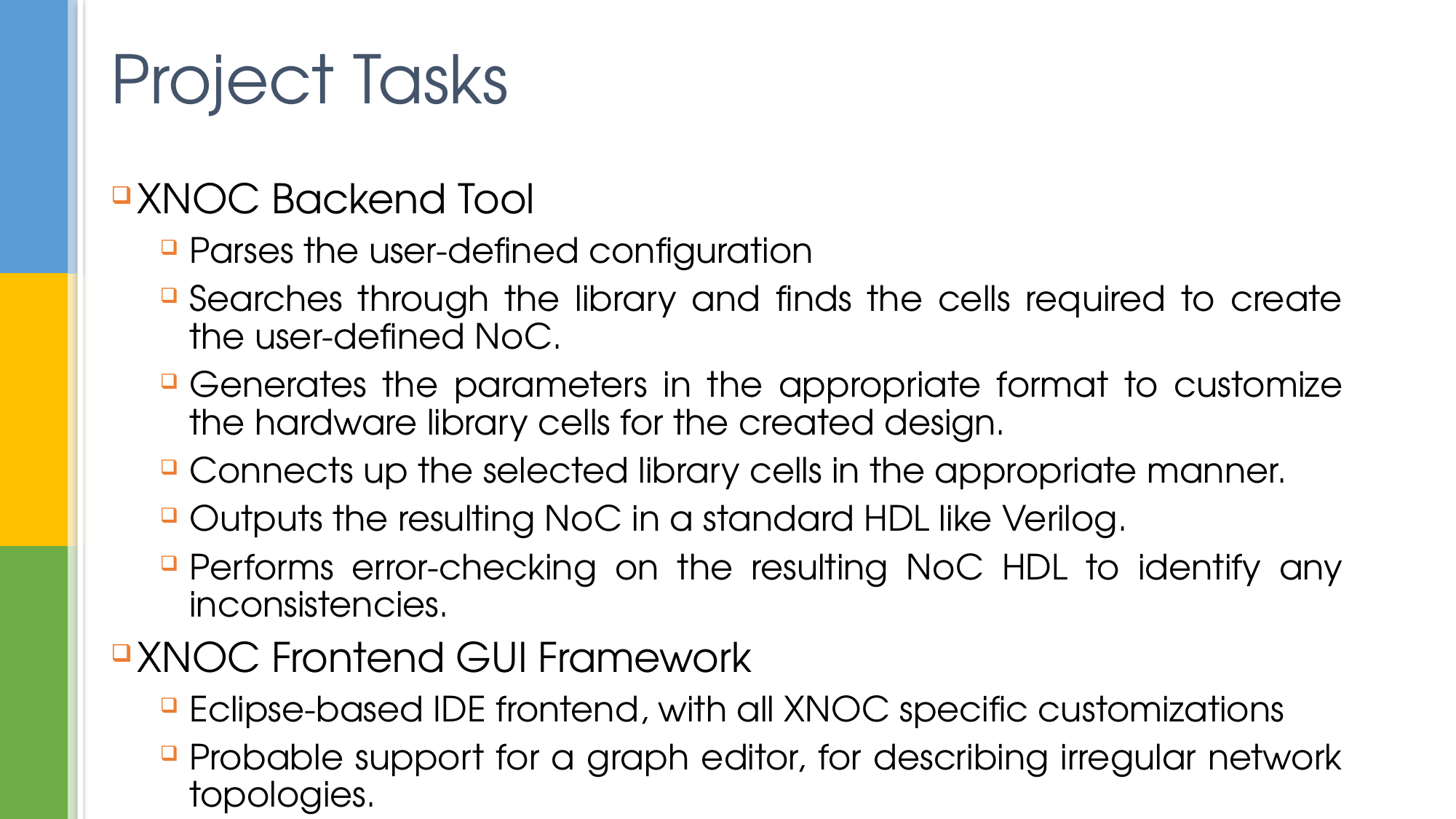

# Project Tasks
XNOC Backend Tool
Parses the user-defined configuration
Searches through the library and finds the cells required to create the user-defined NoC.
Generates the parameters in the appropriate format to customize the hardware library cells for the created design.
Connects up the selected library cells in the appropriate manner.
Outputs the resulting NoC in a standard HDL like Verilog.
Performs error-checking on the resulting NoC HDL to identify any inconsistencies.
XNOC Frontend GUI Framework
Eclipse-based IDE frontend, with all XNOC specific customizations
Probable support for a graph editor, for describing irregular network topologies.